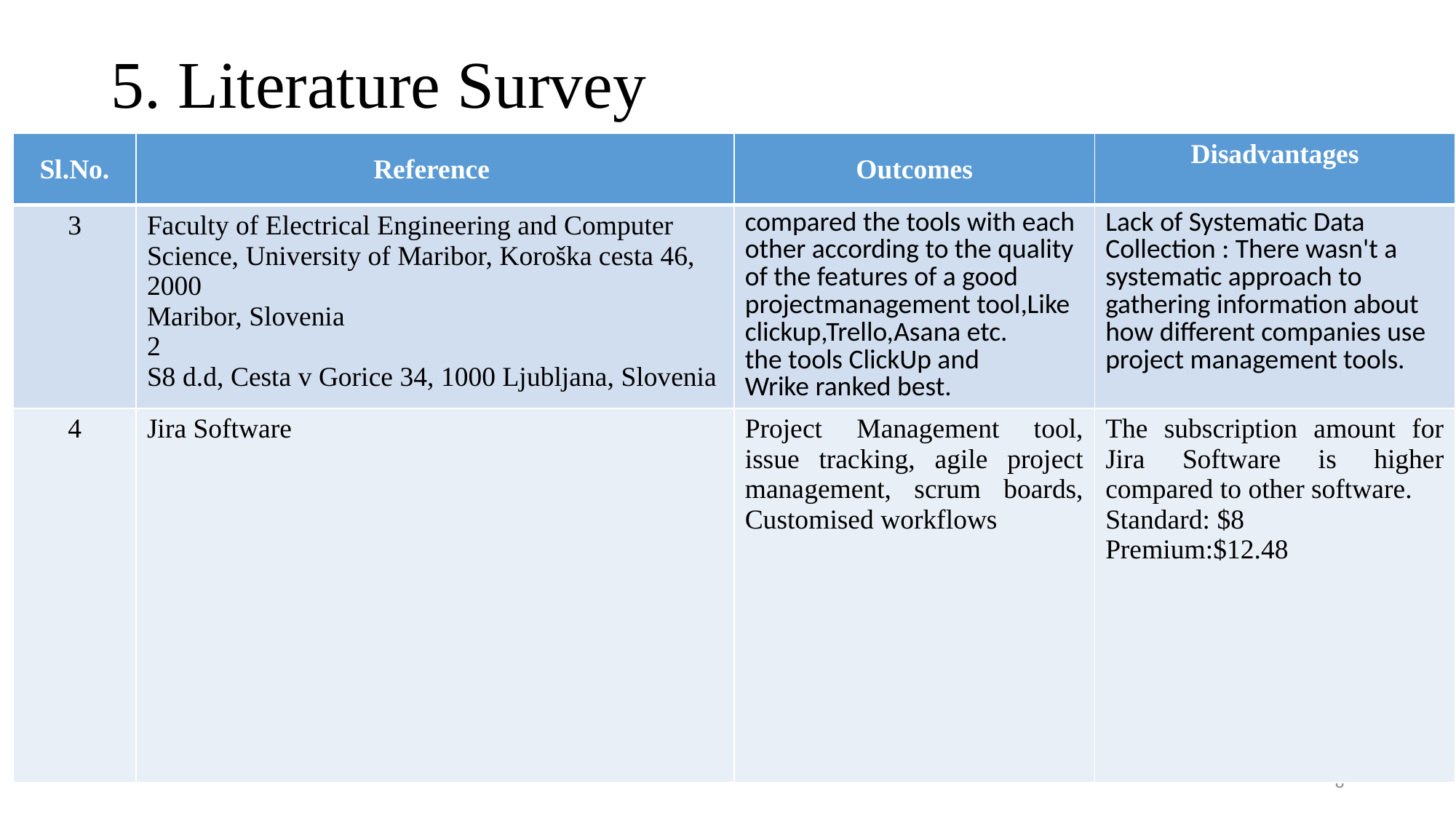

# 5. Literature Survey
| Sl.No. | Reference | Outcomes | Disadvantages |
| --- | --- | --- | --- |
| 3 | Faculty of Electrical Engineering and Computer Science, University of Maribor, Koroška cesta 46, 2000 Maribor, Slovenia 2 S8 d.d, Cesta v Gorice 34, 1000 Ljubljana, Slovenia | compared the tools with each other according to the quality of the features of a good projectmanagement tool,Like clickup,Trello,Asana etc. the tools ClickUp and Wrike ranked best. | Lack of Systematic Data Collection : There wasn't a systematic approach to gathering information about how different companies use project management tools. |
| 4 | Jira Software | Project Management tool, issue tracking, agile project management, scrum boards, Customised workflows | The subscription amount for Jira Software is higher compared to other software. Standard: $8 Premium:$12.48 |
8